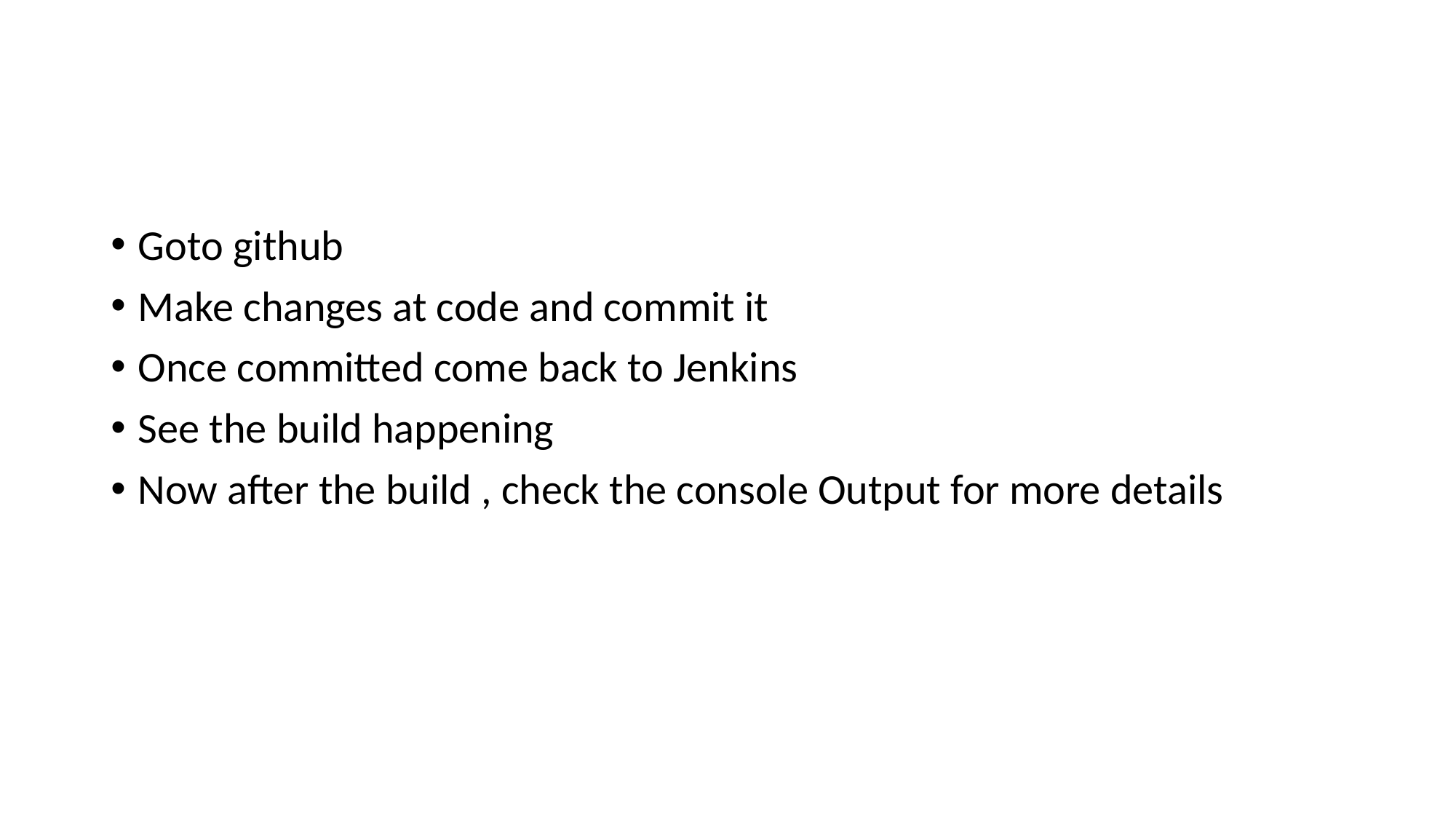

#
Goto github
Make changes at code and commit it
Once committed come back to Jenkins
See the build happening
Now after the build , check the console Output for more details